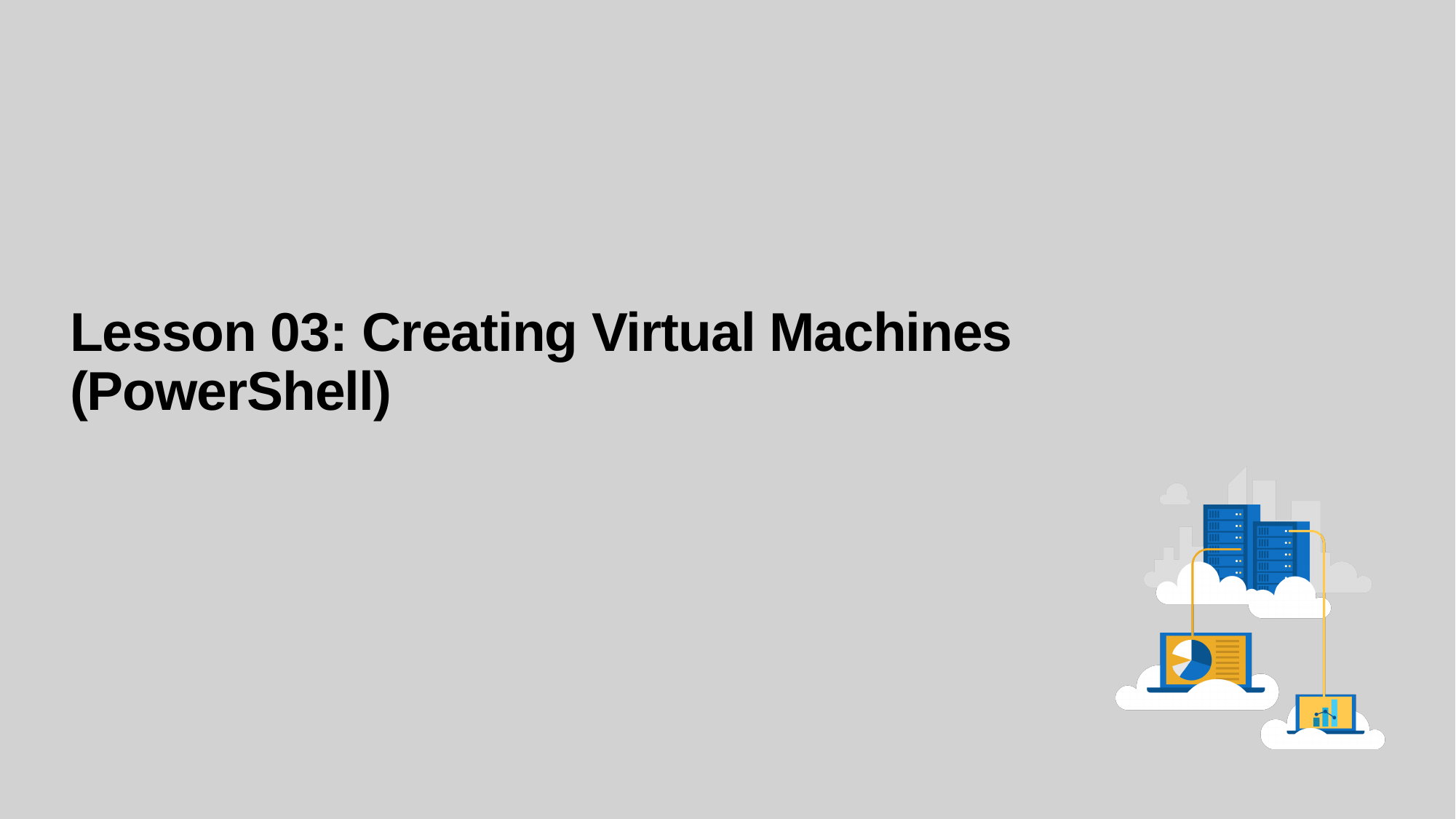

# Lesson 03: Creating Virtual Machines (PowerShell)